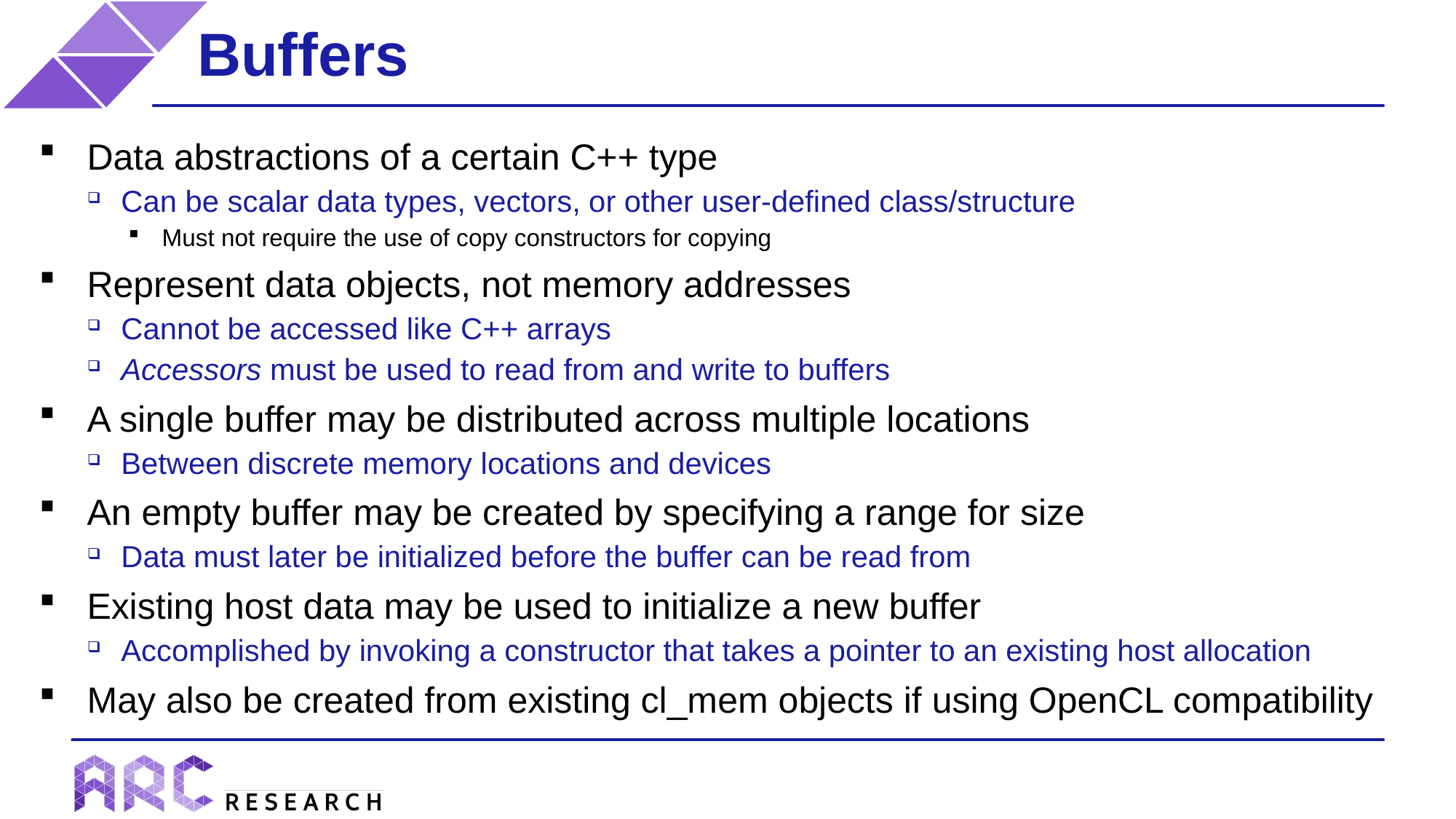

# Buffers
Data abstractions of a certain C++ type
Can be scalar data types, vectors, or other user-defined class/structure
Must not require the use of copy constructors for copying
Represent data objects, not memory addresses
Cannot be accessed like C++ arrays
Accessors must be used to read from and write to buffers
A single buffer may be distributed across multiple locations
Between discrete memory locations and devices
An empty buffer may be created by specifying a range for size
Data must later be initialized before the buffer can be read from
Existing host data may be used to initialize a new buffer
Accomplished by invoking a constructor that takes a pointer to an existing host allocation
May also be created from existing cl_mem objects if using OpenCL compatibility